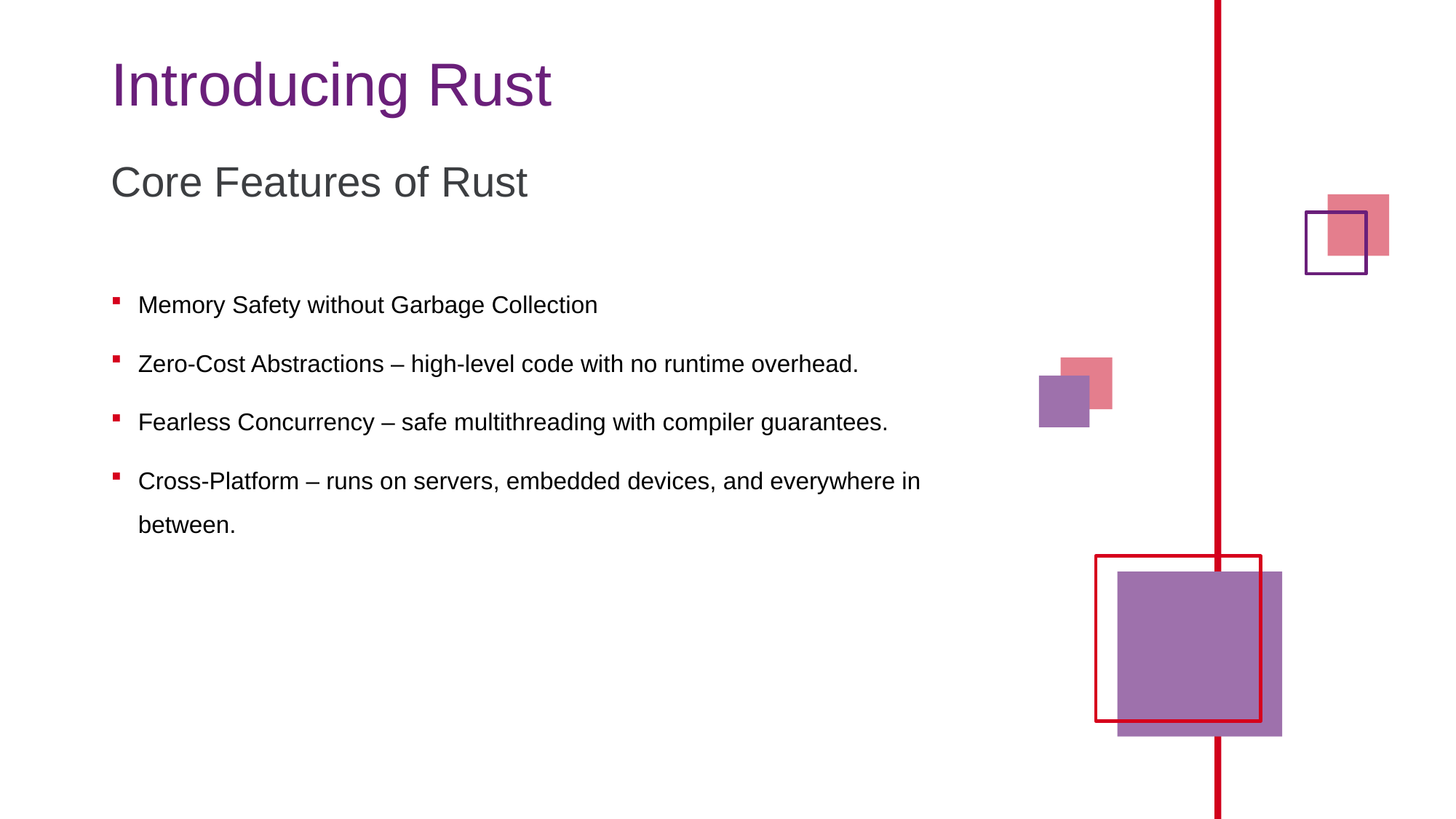

# Introducing Rust
Core Features of Rust

Memory Safety without Garbage Collection
Zero-Cost Abstractions – high-level code with no runtime overhead.
Fearless Concurrency – safe multithreading with compiler guarantees.
Cross-Platform – runs on servers, embedded devices, and everywhere in between.